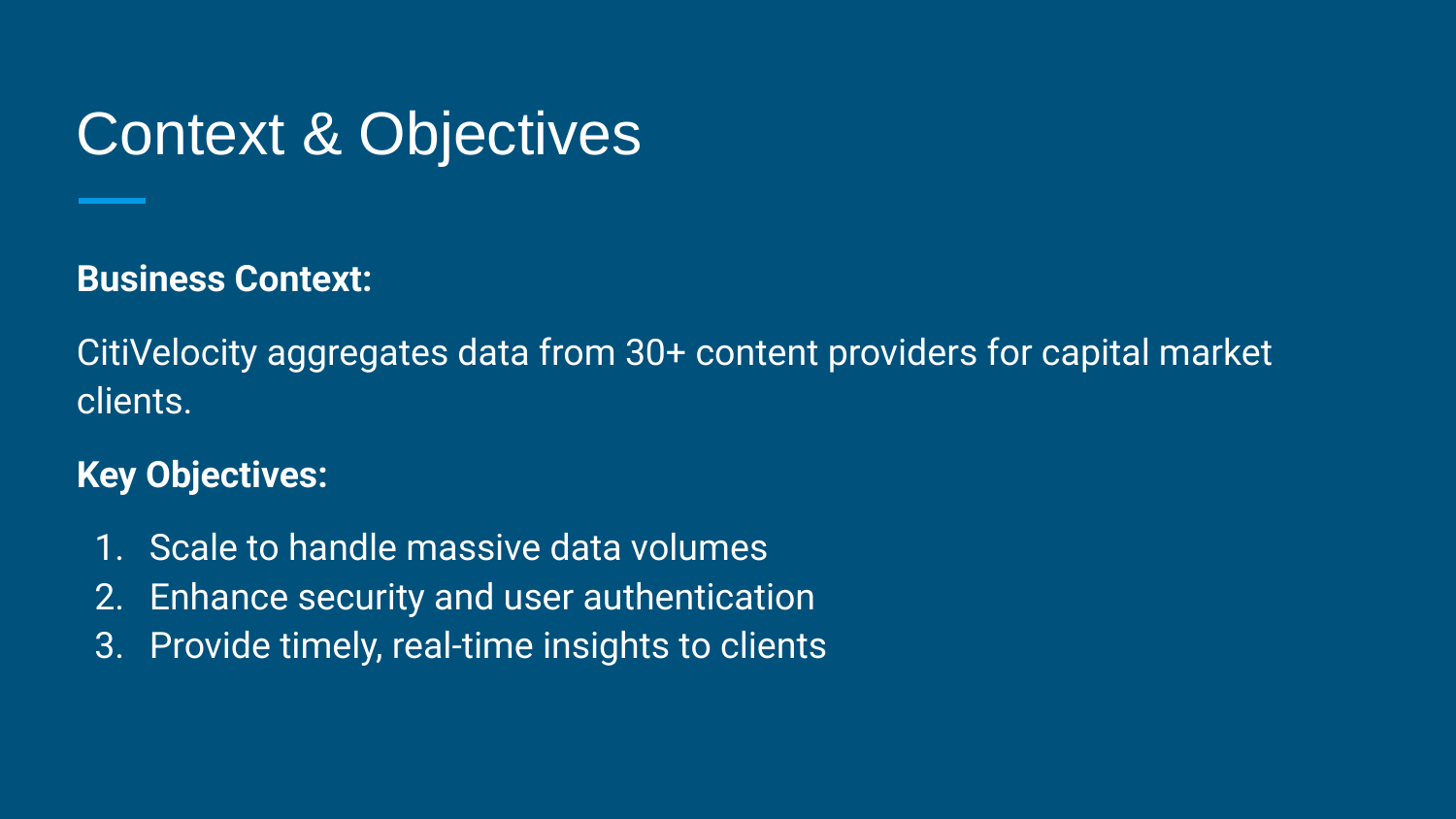

# Context & Objectives
Business Context:
CitiVelocity aggregates data from 30+ content providers for capital market clients.
Key Objectives:
Scale to handle massive data volumes
Enhance security and user authentication
Provide timely, real-time insights to clients